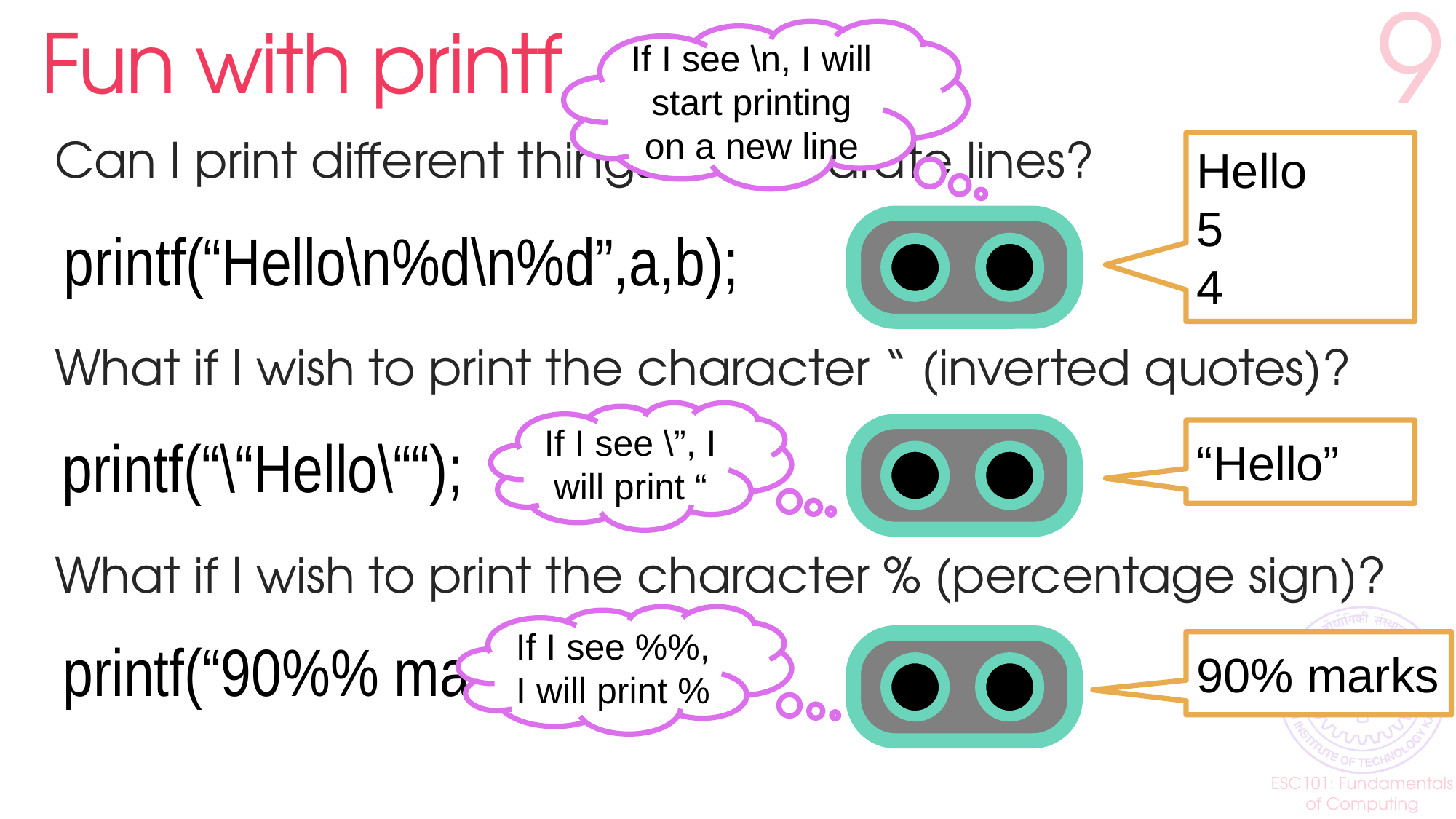

# Fun with printf
9
If I see \n, I will start printing on a new line
Hello
5
4
Can I print different things on separate lines?

What if I wish to print the character “ (inverted quotes)?

What if I wish to print the character % (percentage sign)?

printf(“Hello\n%d\n%d”,a,b);

If I see \”, I will print “
printf(“\“Hello\““);
“Hello”

If I see %%, I will print %
printf(“90%% marks“);
90% marks